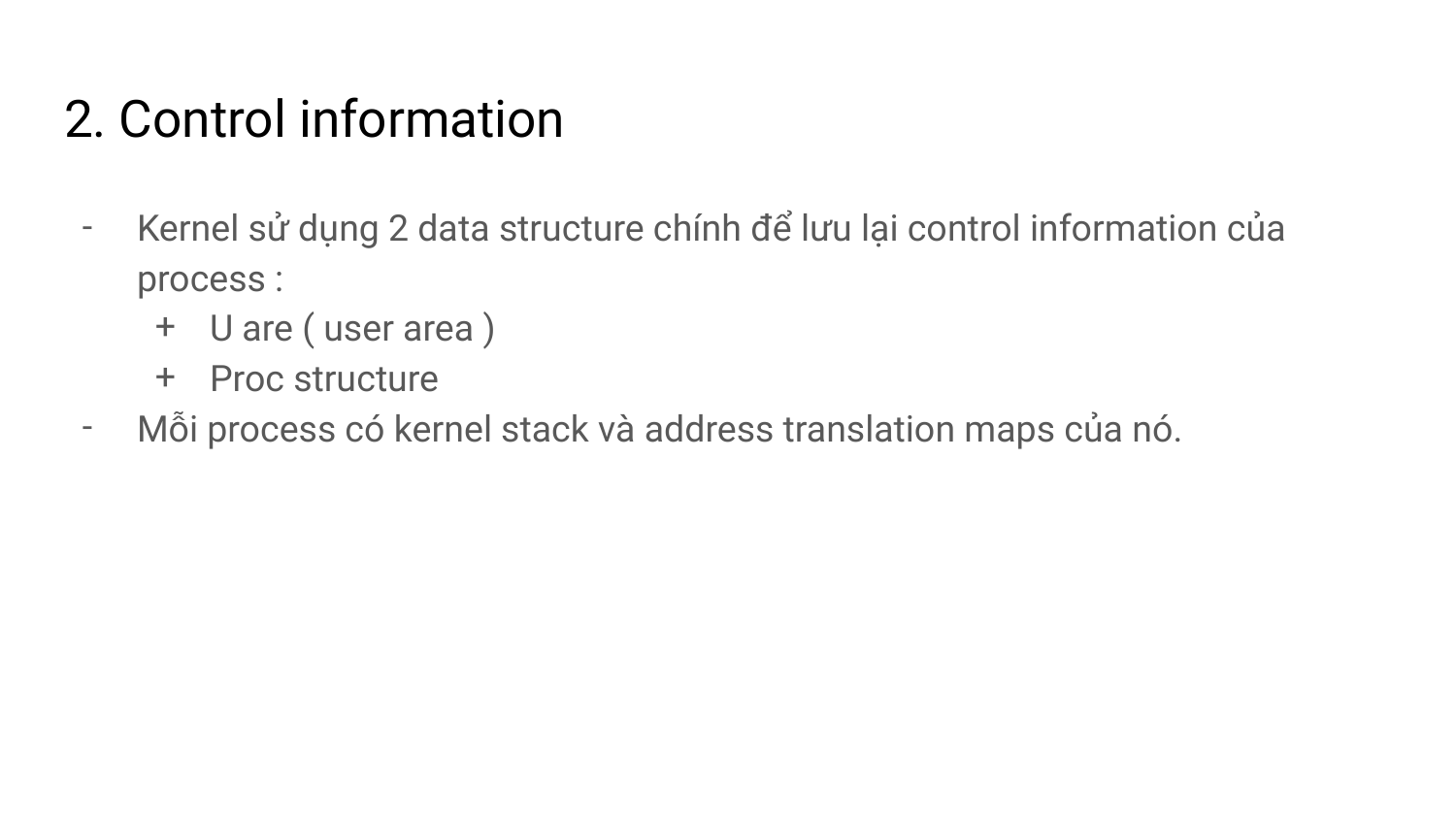

# 2. Control information
Kernel sử dụng 2 data structure chính để lưu lại control information của process :
U are ( user area )
Proc structure
Mỗi process có kernel stack và address translation maps của nó.